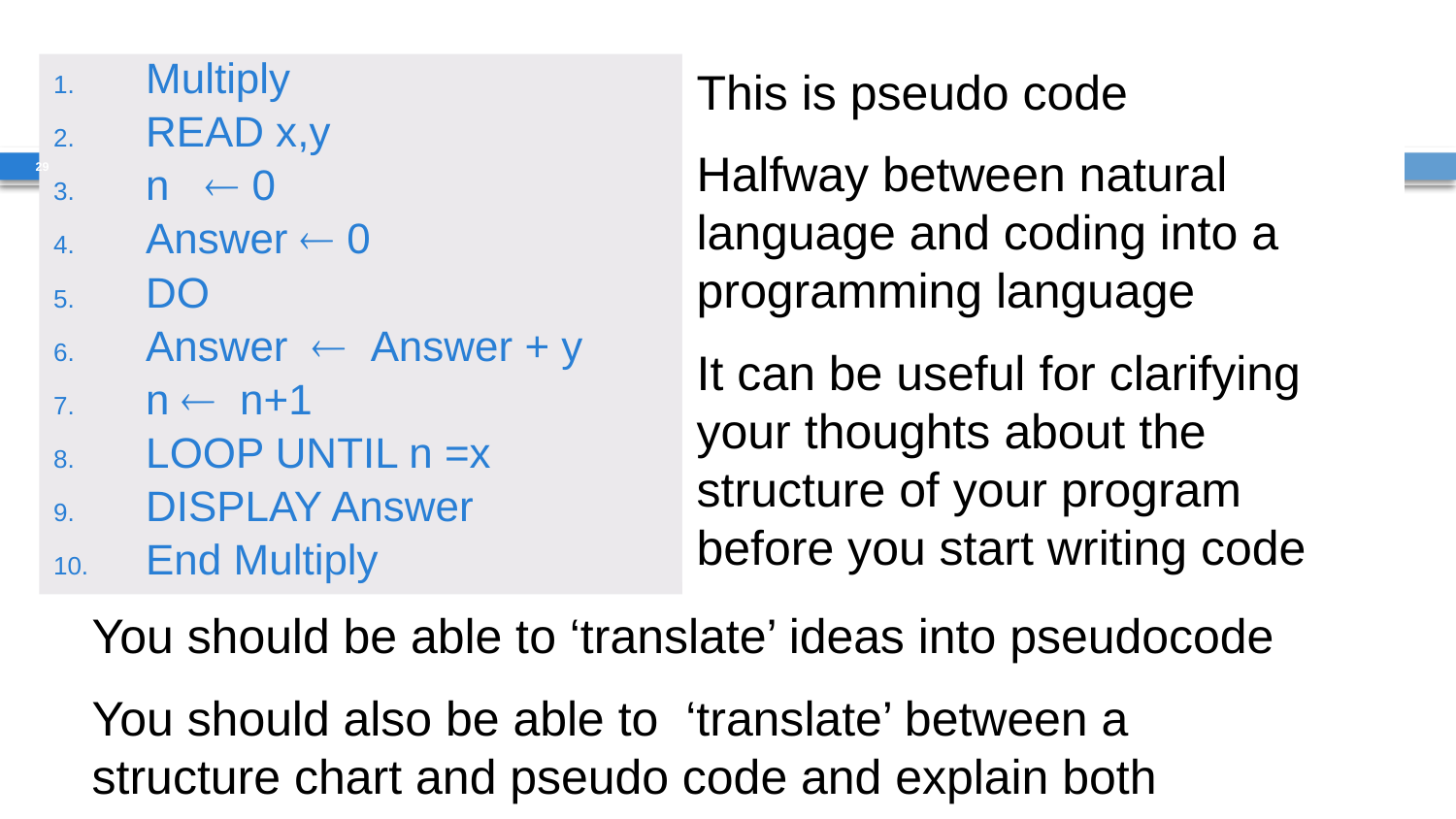

Multiply
READ x,y
n   ← 0
Answer ← 0
DO
Answer  ←  Answer + y
n ←  n+1
LOOP UNTIL n =x
DISPLAY Answer
End Multiply
This is pseudo code
Halfway between natural language and coding into a programming language
It can be useful for clarifying your thoughts about the structure of your program before you start writing code
29
You should be able to ‘translate’ ideas into pseudocode
You should also be able to  ‘translate’ between a structure chart and pseudo code and explain both